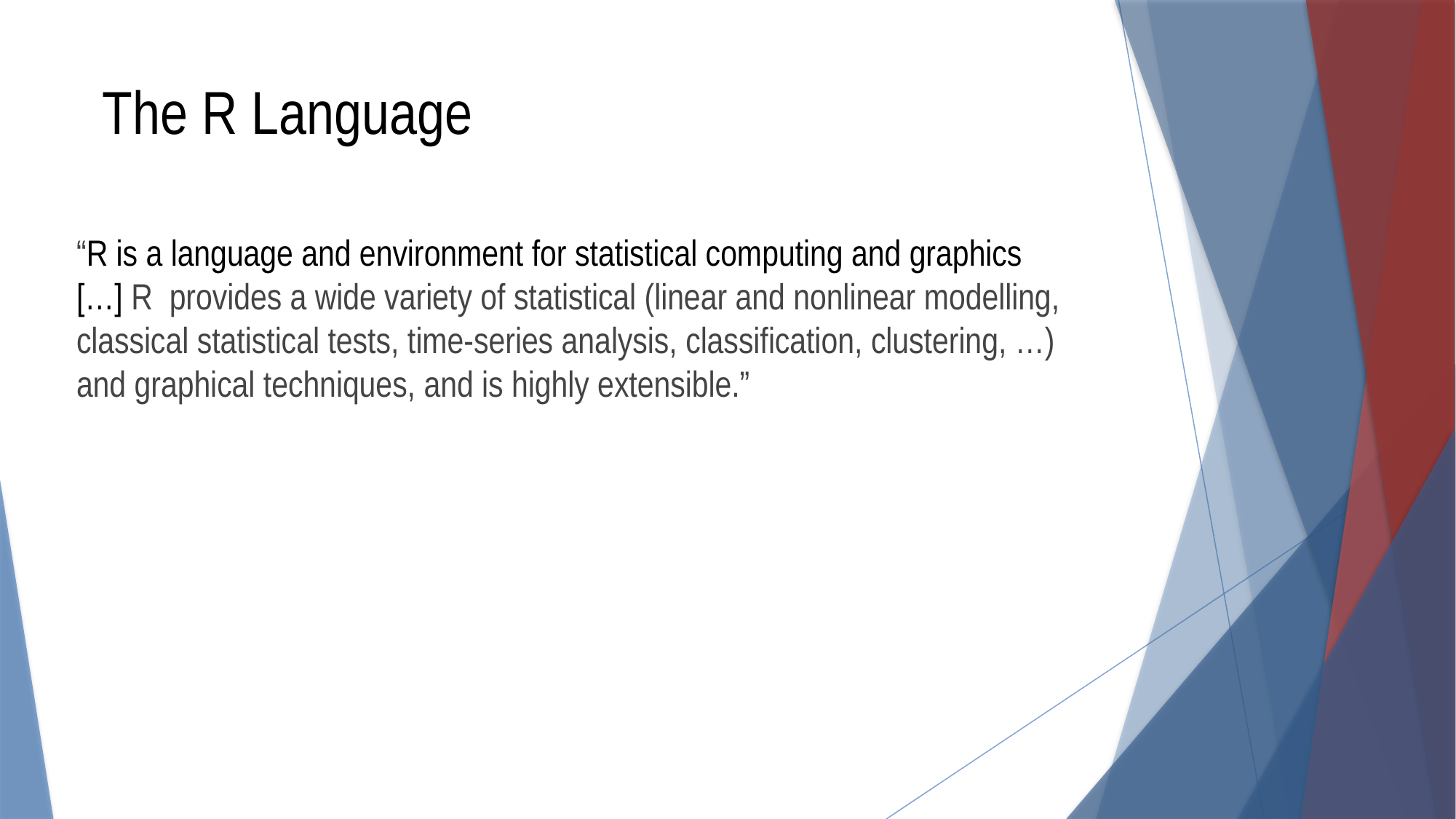

The R Language
“R is a language and environment for statistical computing and graphics […] R  provides a wide variety of statistical (linear and nonlinear modelling, classical statistical tests, time-series analysis, classification, clustering, …) and graphical techniques, and is highly extensible.”